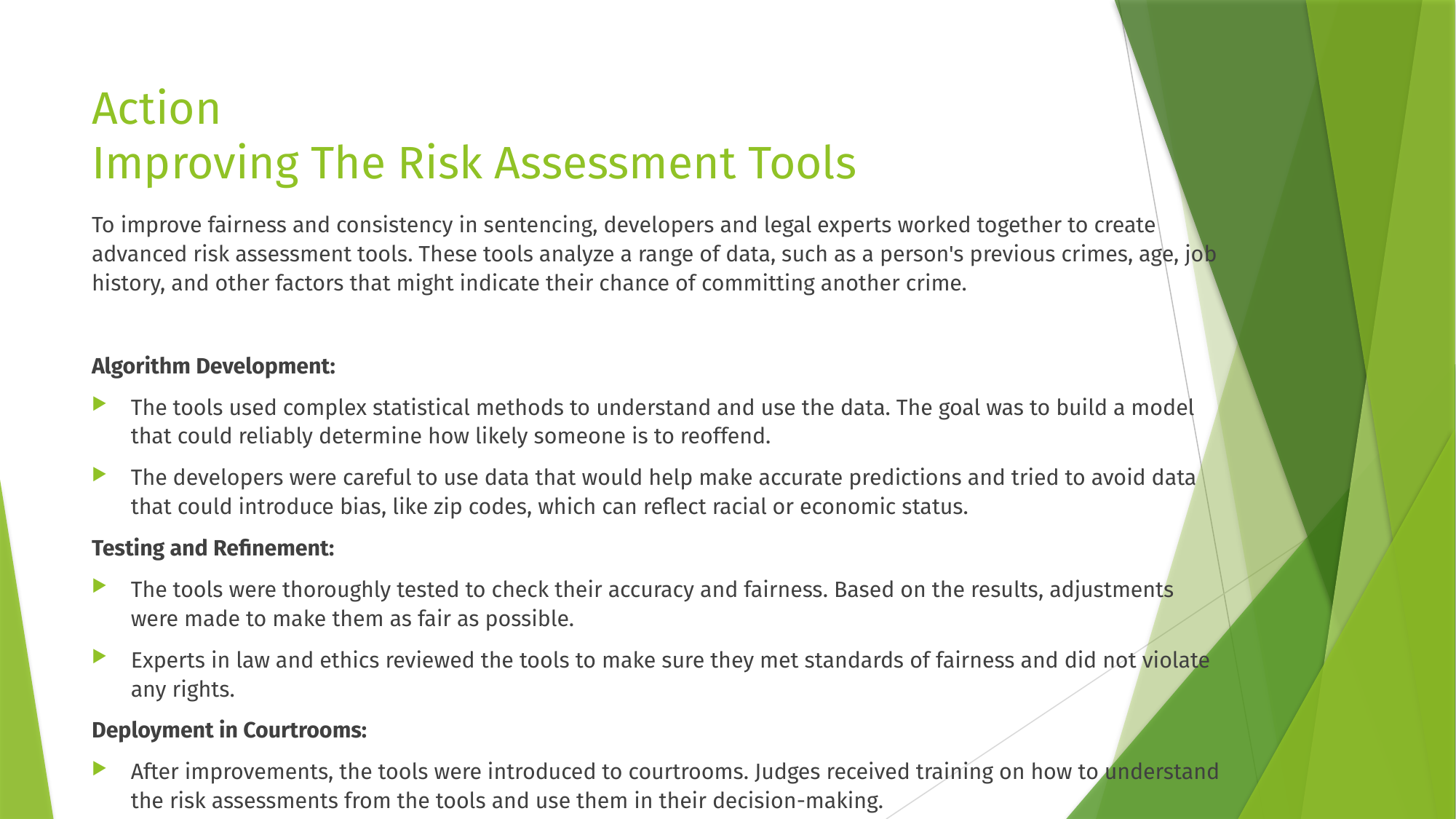

# Action
Improving The Risk Assessment Tools

To improve fairness and consistency in sentencing, developers and legal experts worked together to create advanced risk assessment tools. These tools analyze a range of data, such as a person's previous crimes, age, job history, and other factors that might indicate their chance of committing another crime.

Algorithm Development:
The tools used complex statistical methods to understand and use the data. The goal was to build a model that could reliably determine how likely someone is to reoffend.
The developers were careful to use data that would help make accurate predictions and tried to avoid data that could introduce bias, like zip codes, which can reflect racial or economic status.
Testing and Refinement:
The tools were thoroughly tested to check their accuracy and fairness. Based on the results, adjustments were made to make them as fair as possible.
Experts in law and ethics reviewed the tools to make sure they met standards of fairness and did not violate any rights.
Deployment in Courtrooms:
After improvements, the tools were introduced to courtrooms. Judges received training on how to understand the risk assessments from the tools and use them in their decision-making.